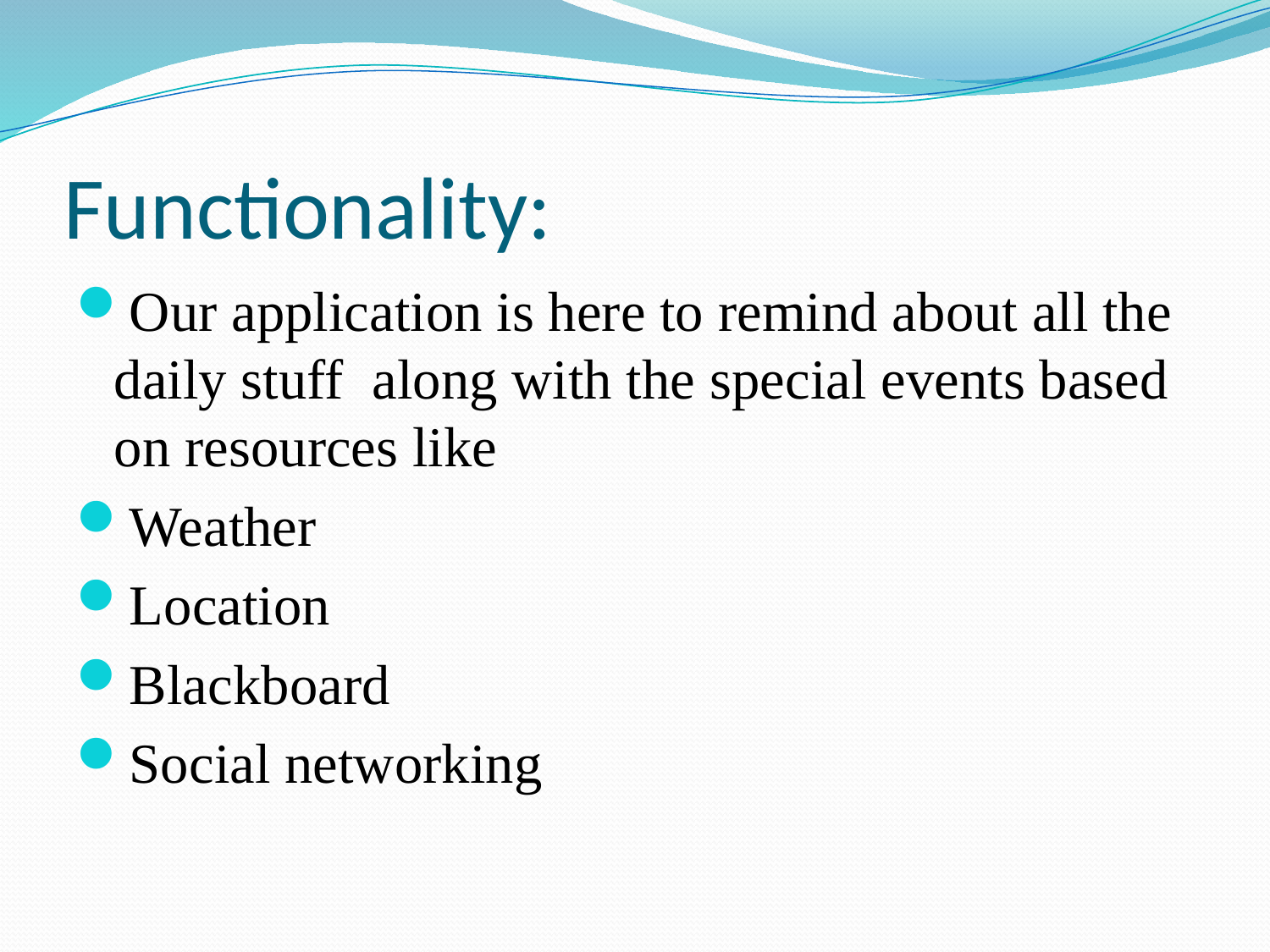

# Functionality:
Our application is here to remind about all the daily stuff  along with the special events based on resources like
Weather
Location
Blackboard
Social networking